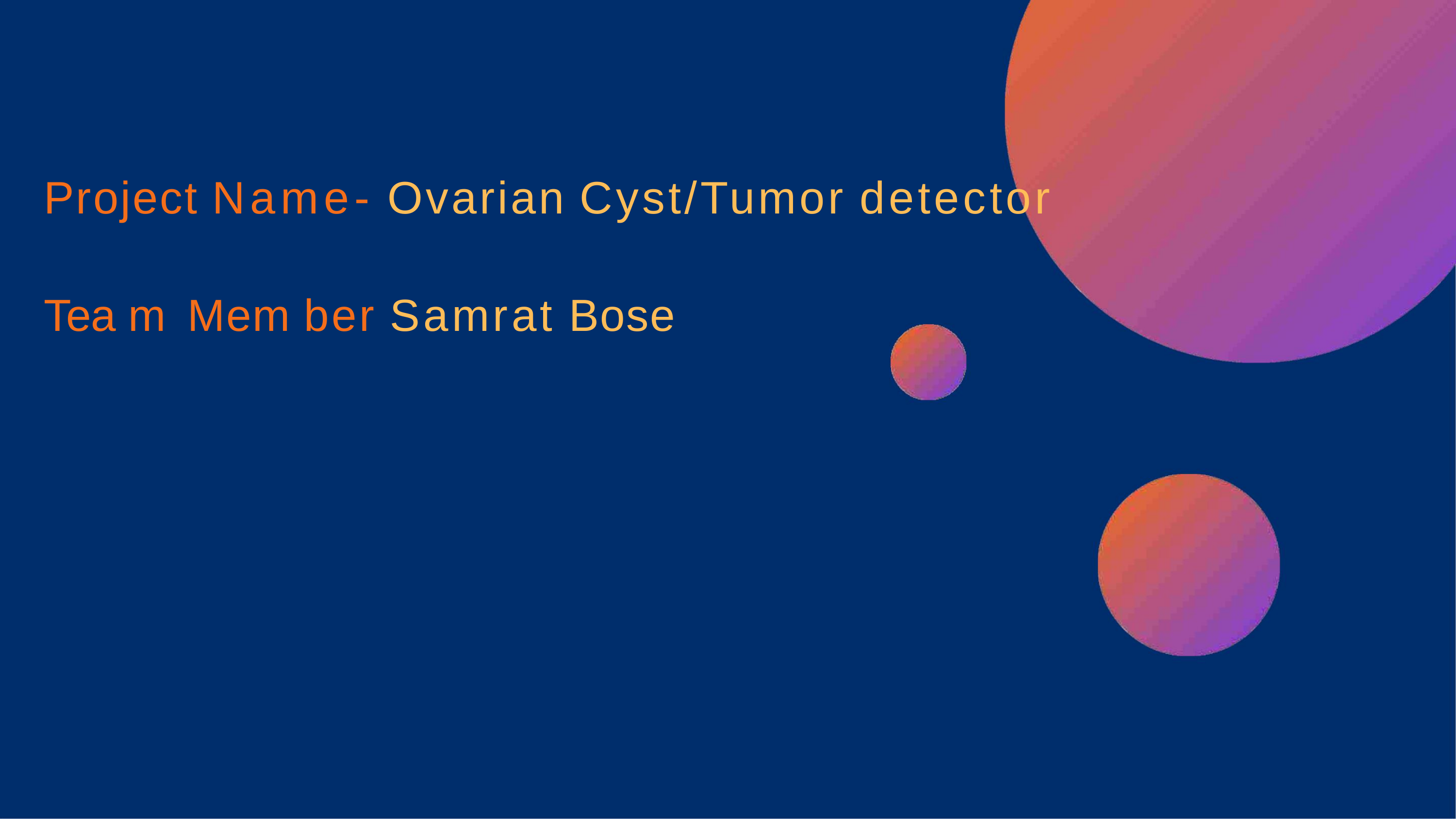

Project Name- Ovarian Cyst/Tumor detector
Tea m Mem ber Samrat Bose